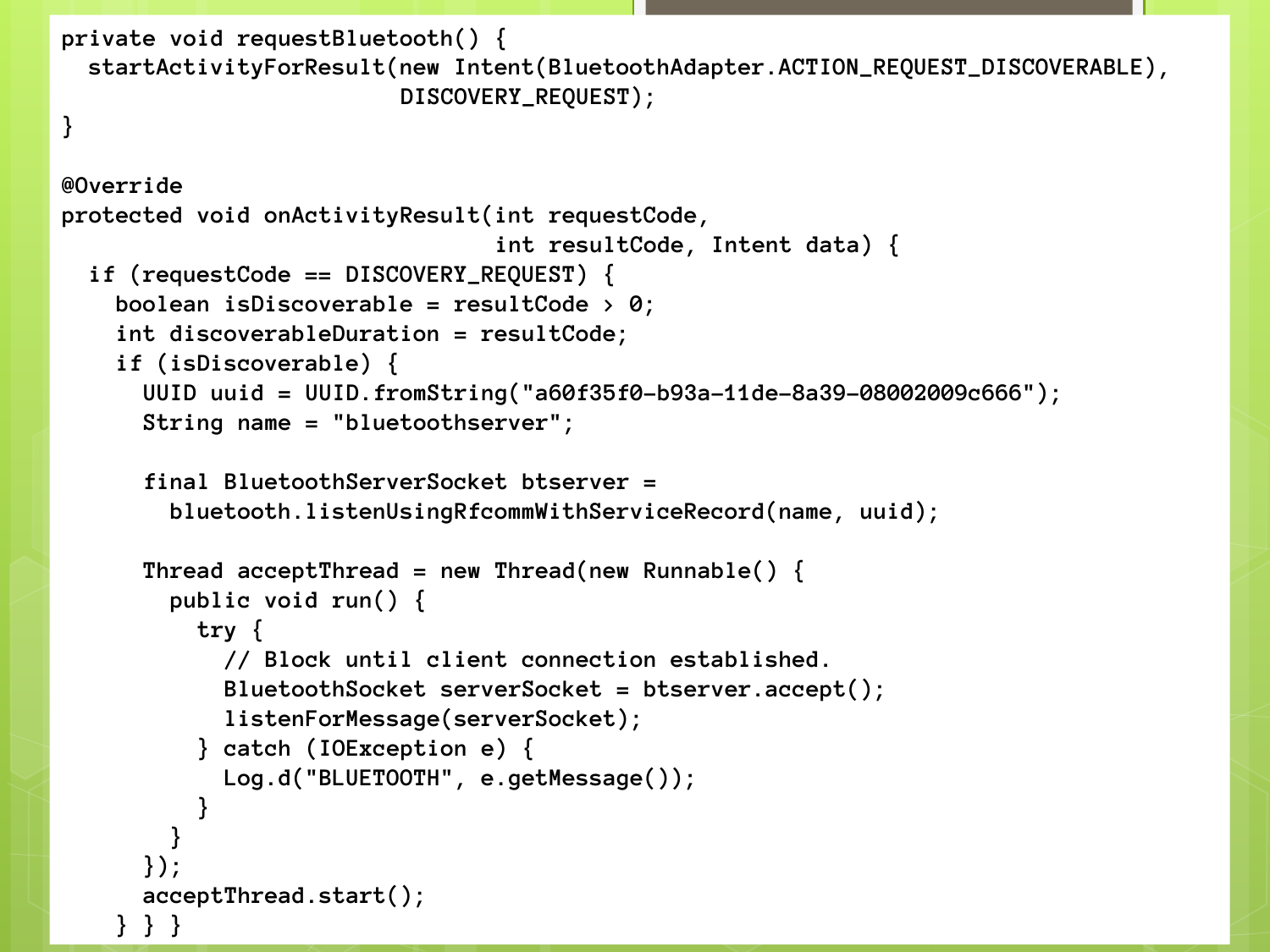

private void requestBluetooth() {
  startActivityForResult(new Intent(BluetoothAdapter.ACTION_REQUEST_DISCOVERABLE),
                         DISCOVERY_REQUEST);
}

@Override
protected void onActivityResult(int requestCode,
                                int resultCode, Intent data) {
  if (requestCode == DISCOVERY_REQUEST) {
    boolean isDiscoverable = resultCode > 0;
    int discoverableDuration = resultCode;
    if (isDiscoverable) {
      UUID uuid = UUID.fromString("a60f35f0-b93a-11de-8a39-08002009c666");
      String name = "bluetoothserver";

      final BluetoothServerSocket btserver =
        bluetooth.listenUsingRfcommWithServiceRecord(name, uuid);

      Thread acceptThread = new Thread(new Runnable() {
        public void run() {
          try {
            // Block until client connection established.
            BluetoothSocket serverSocket = btserver.accept();
            listenForMessage(serverSocket);
          } catch (IOException e) {
            Log.d("BLUETOOTH", e.getMessage());
          }
        }
      });
      acceptThread.start();
    } } }
Лекция 8, слайд 14
# Получение данных
Новосибирский государственный университет, 2012